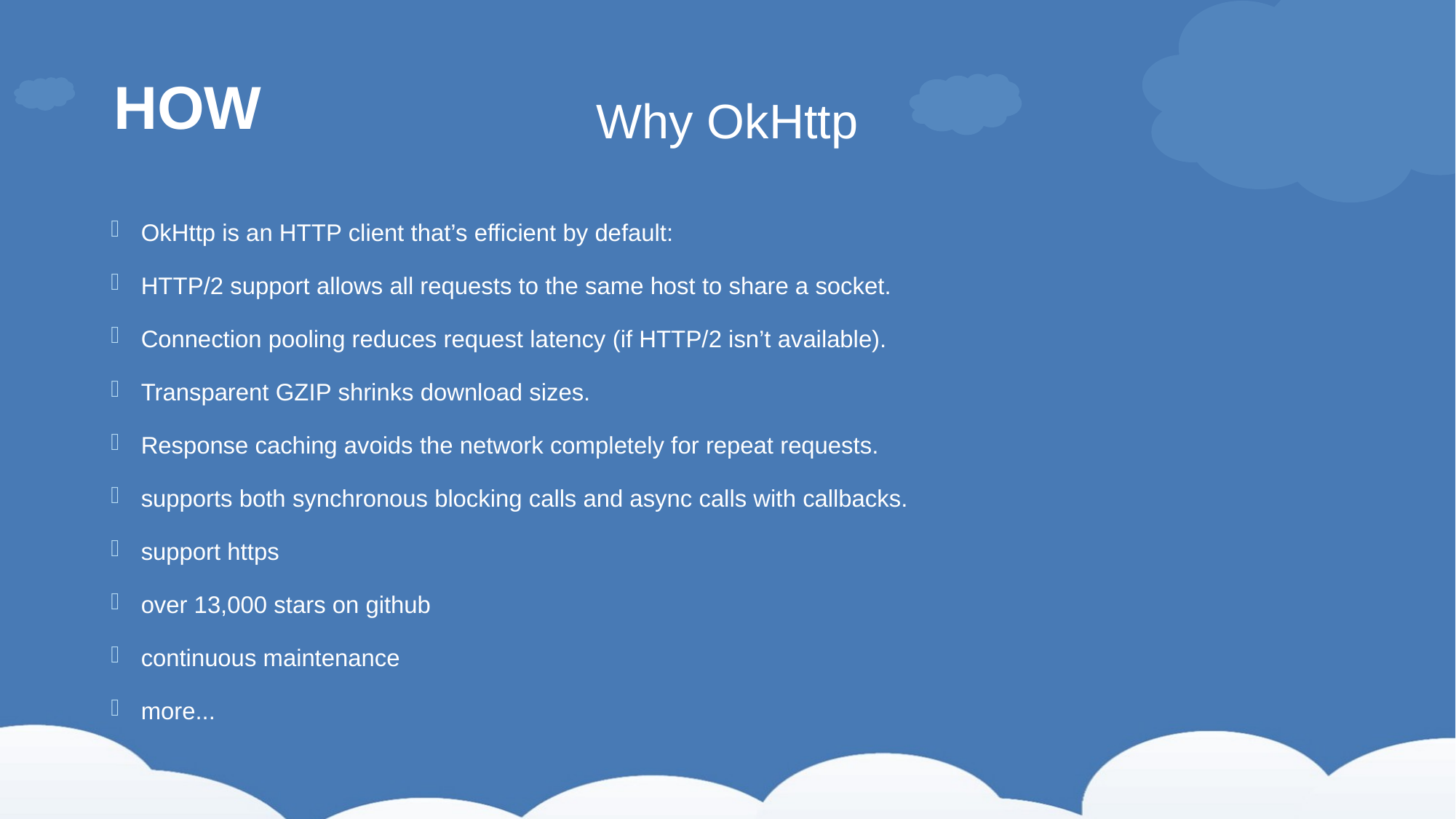

Why OkHttp
HOW
OkHttp is an HTTP client that’s efficient by default:
HTTP/2 support allows all requests to the same host to share a socket.
Connection pooling reduces request latency (if HTTP/2 isn’t available).
Transparent GZIP shrinks download sizes.
Response caching avoids the network completely for repeat requests.
supports both synchronous blocking calls and async calls with callbacks.
support https
over 13,000 stars on github
continuous maintenance
more...